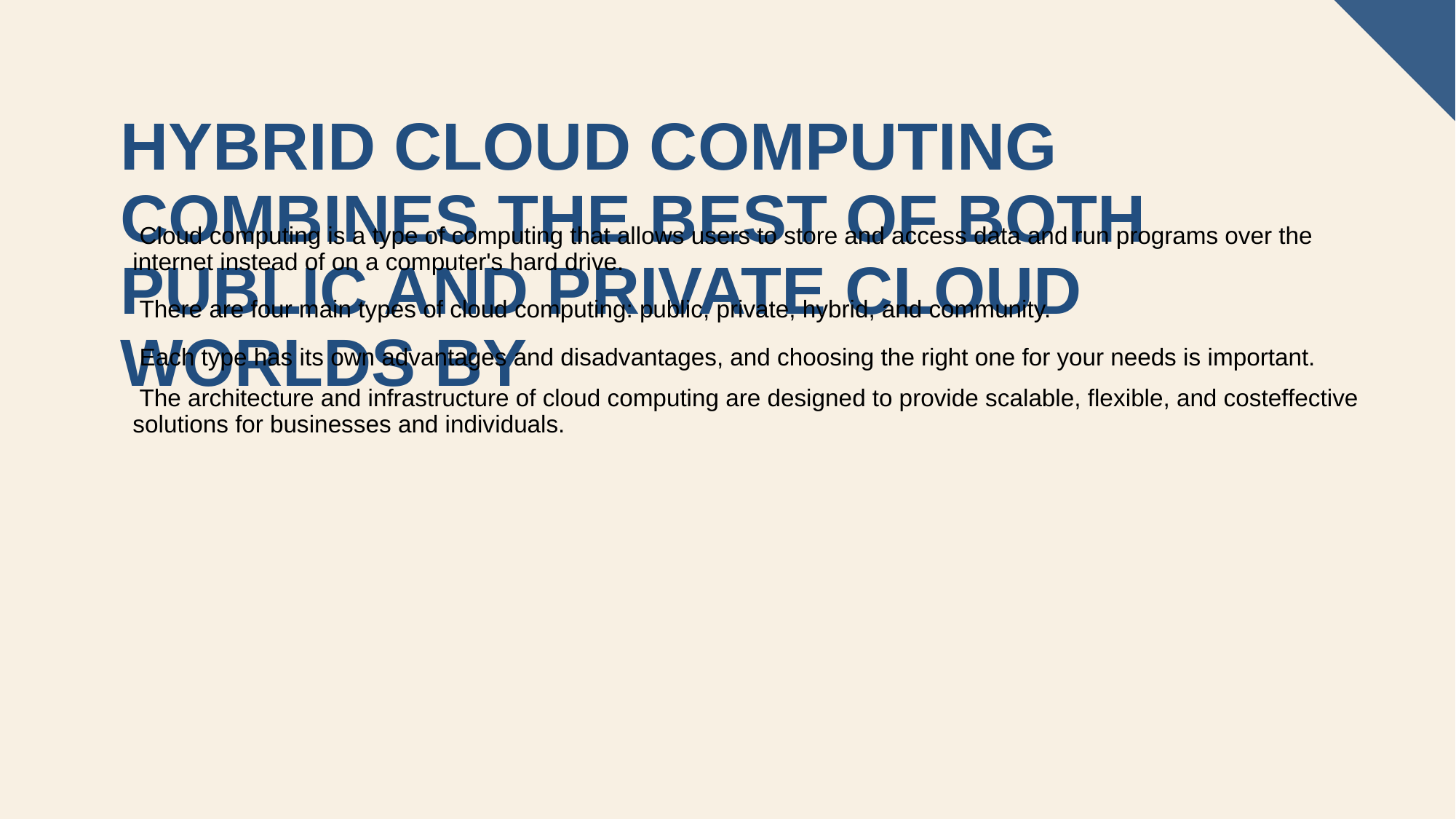

# Hybrid cloud computing combines the best of both public and private cloud worlds by
 Cloud computing is a type of computing that allows users to store and access data and run programs over the internet instead of on a computer's hard drive.
 There are four main types of cloud computing: public, private, hybrid, and community.
 Each type has its own advantages and disadvantages, and choosing the right one for your needs is important.
 The architecture and infrastructure of cloud computing are designed to provide scalable, flexible, and costeffective solutions for businesses and individuals.